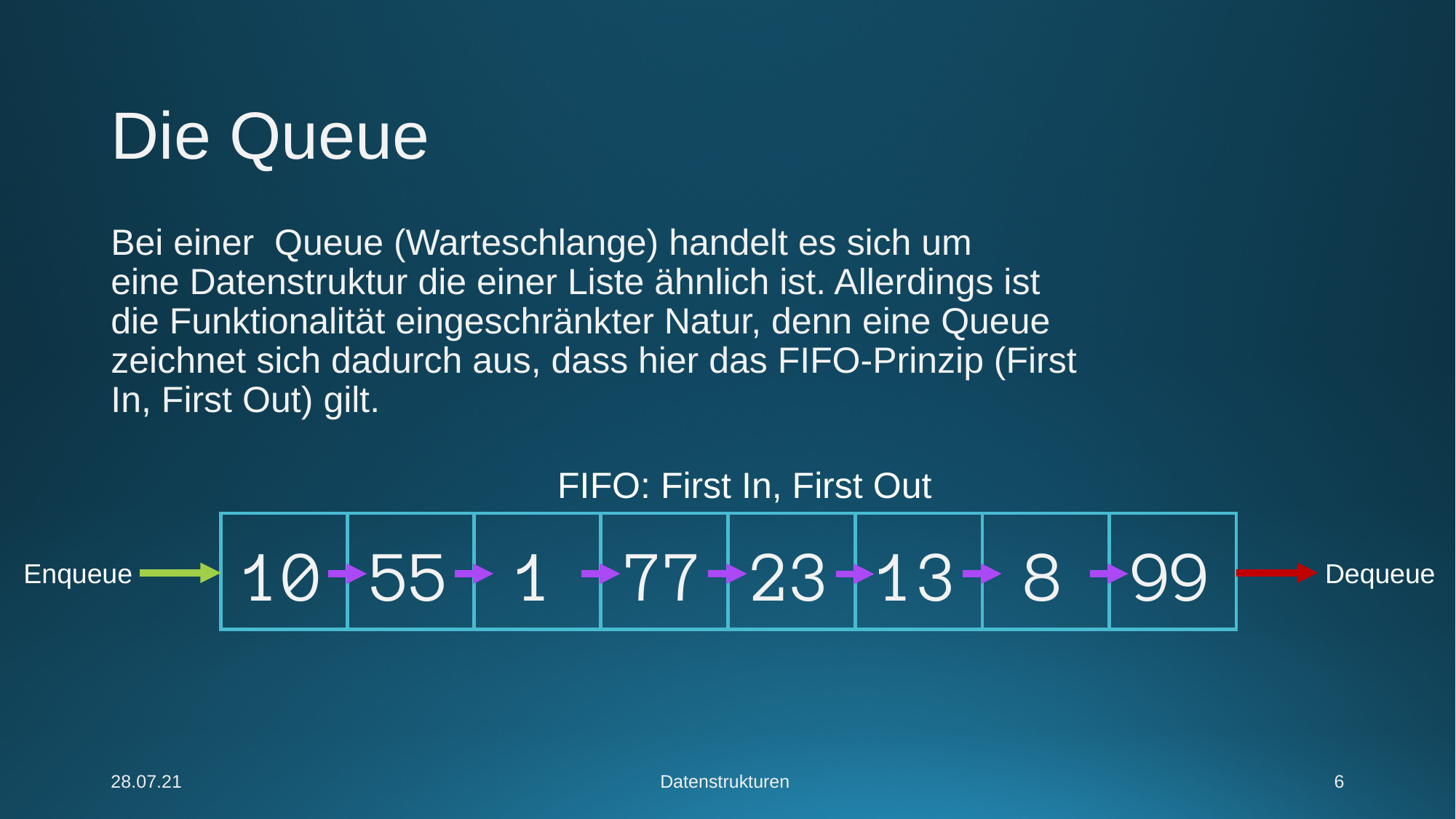

# Die Queue
Bei einer  Queue (Warteschlange) handelt es sich um eine Datenstruktur die einer Liste ähnlich ist. Allerdings ist die Funktionalität eingeschränkter Natur, denn eine Queue zeichnet sich dadurch aus, dass hier das FIFO-Prinzip (First In, First Out) gilt.
FIFO: First In, First Out
10
55
1
23
13
8
99
77

Enqueue
Dequeue
28.07.21
Datenstrukturen
6